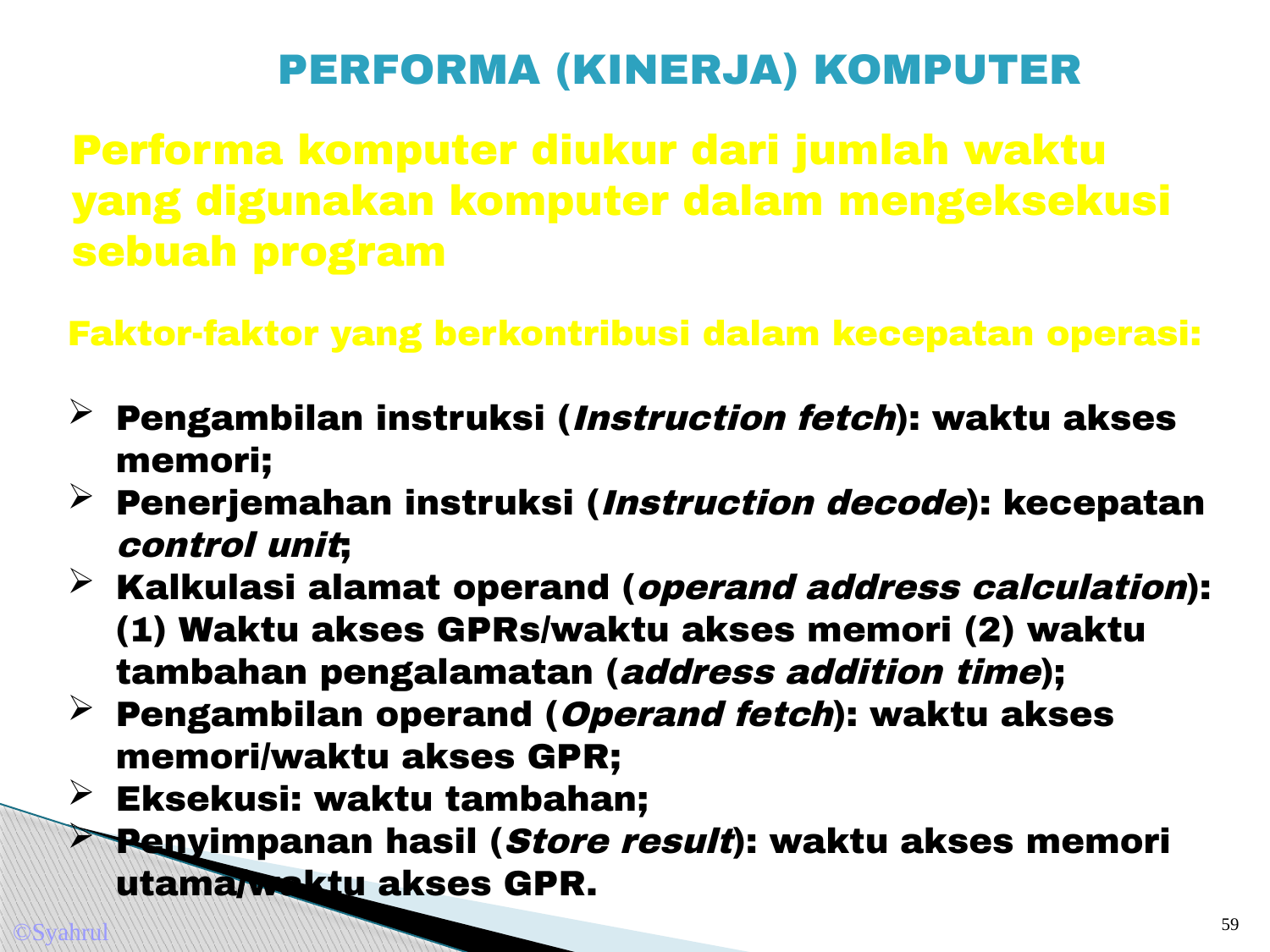

PERFORMA (KINERJA) KOMPUTER
Performa komputer diukur dari jumlah waktu yang digunakan komputer dalam mengeksekusi sebuah program
Faktor-faktor yang berkontribusi dalam kecepatan operasi:

Pengambilan instruksi (Instruction fetch): waktu akses memori;
Penerjemahan instruksi (Instruction decode): kecepatan control unit;
Kalkulasi alamat operand (operand address calculation): (1) Waktu akses GPRs/waktu akses memori (2) waktu tambahan pengalamatan (address addition time);
Pengambilan operand (Operand fetch): waktu akses memori/waktu akses GPR;
Eksekusi: waktu tambahan;
Penyimpanan hasil (Store result): waktu akses memori utama/waktu akses GPR.
59